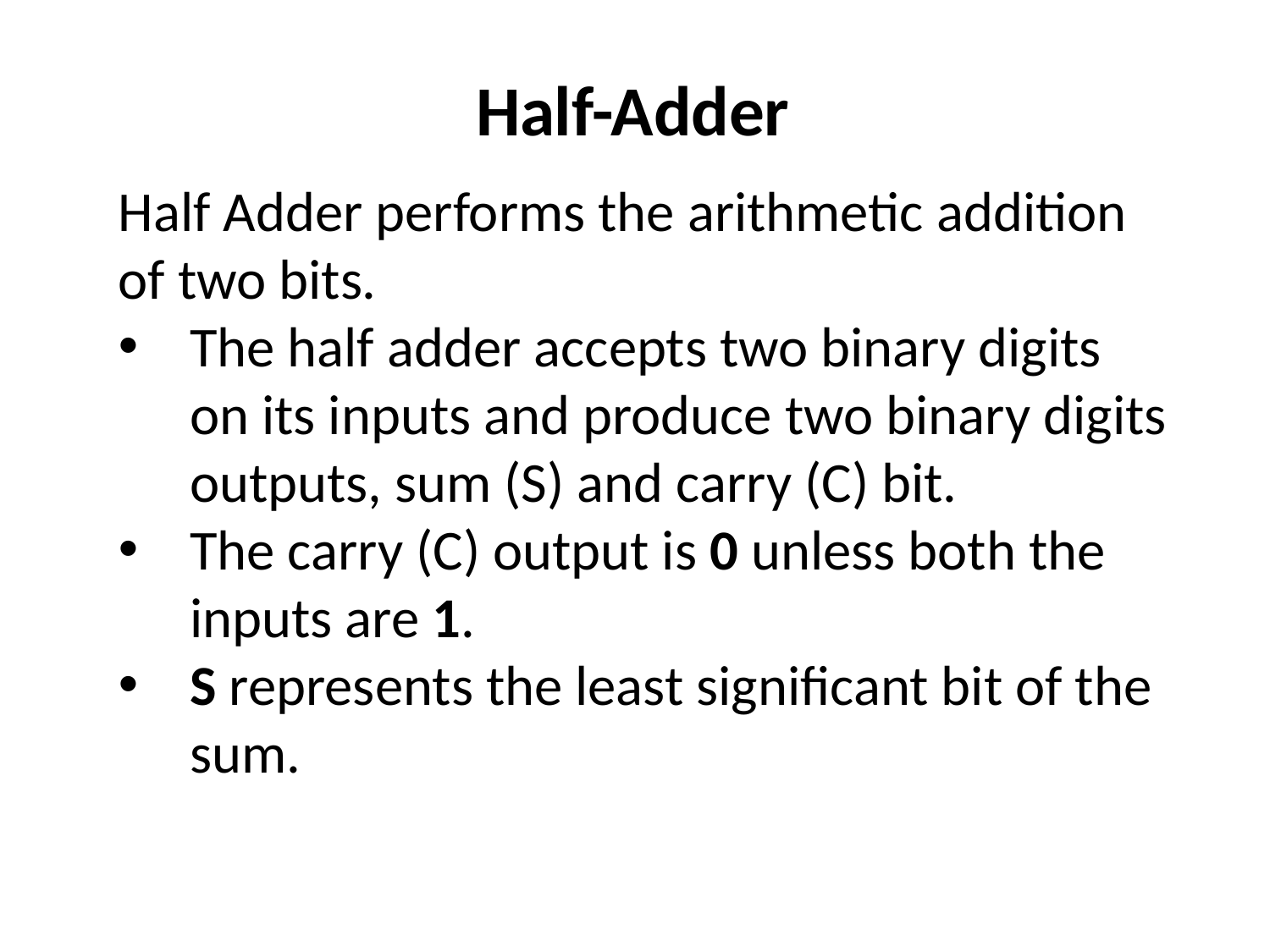

# Half-Adder
Half Adder performs the arithmetic addition of two bits.
The half adder accepts two binary digits  on its inputs and produce two binary digits outputs, sum (S) and carry (C) bit.
The carry (C) output is 0 unless both the inputs are 1.
S represents the least significant bit of the sum.